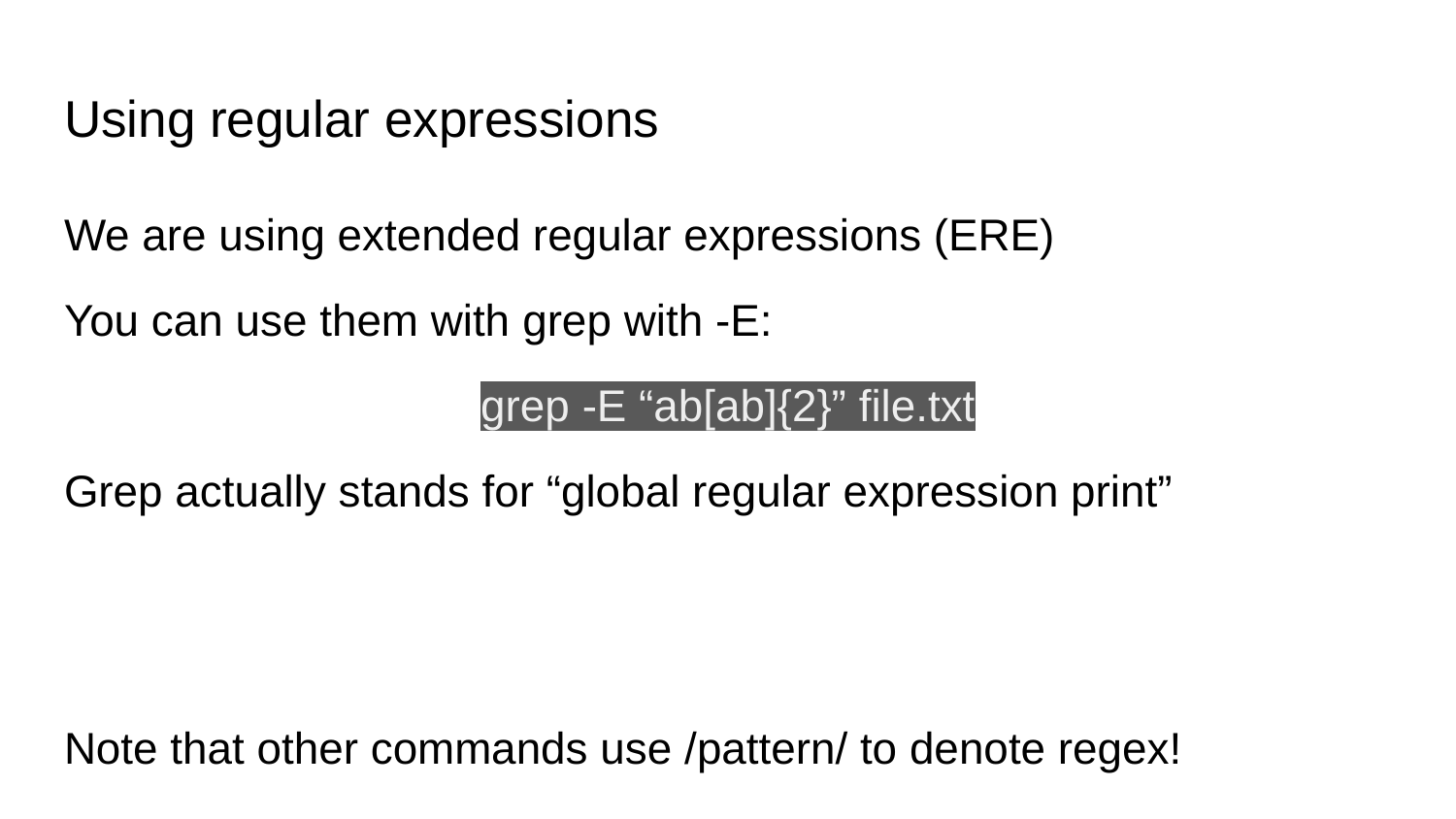

# Using regular expressions
We are using extended regular expressions (ERE)
You can use them with grep with -E:
grep -E “ab[ab]{2}” file.txt
Grep actually stands for “global regular expression print”

Note that other commands use /pattern/ to denote regex!